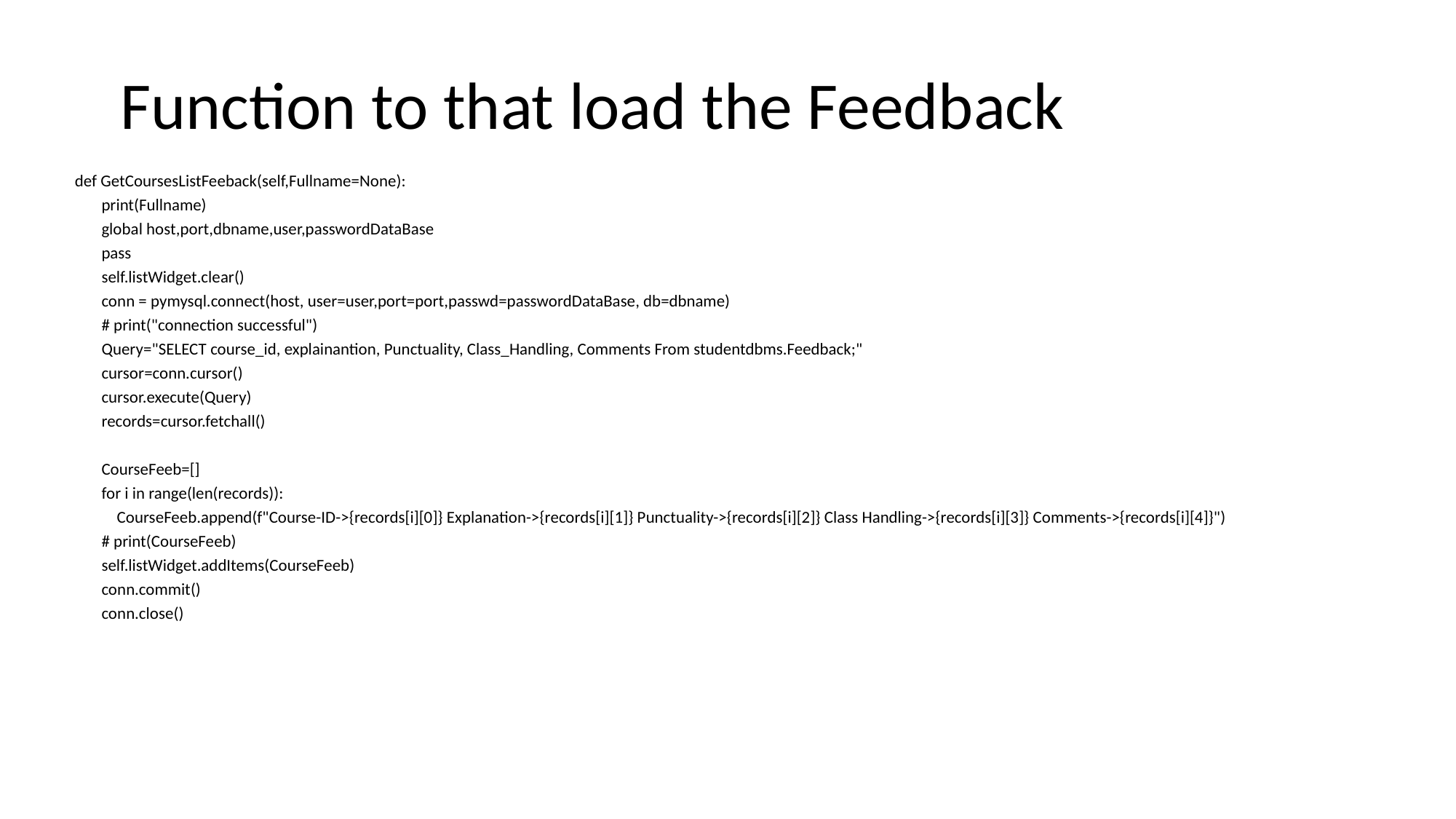

# Function to that load the Feedback
 def GetCoursesListFeeback(self,Fullname=None):
        print(Fullname)
        global host,port,dbname,user,passwordDataBase
        pass
        self.listWidget.clear()
        conn = pymysql.connect(host, user=user,port=port,passwd=passwordDataBase, db=dbname)
        # print("connection successful")
        Query="SELECT course_id, explainantion, Punctuality, Class_Handling, Comments From studentdbms.Feedback;"
        cursor=conn.cursor()
        cursor.execute(Query)
        records=cursor.fetchall()

        CourseFeeb=[]
        for i in range(len(records)):
            CourseFeeb.append(f"Course-ID->{records[i][0]} Explanation->{records[i][1]} Punctuality->{records[i][2]} Class Handling->{records[i][3]} Comments->{records[i][4]}")
        # print(CourseFeeb)
        self.listWidget.addItems(CourseFeeb)
        conn.commit()
        conn.close()